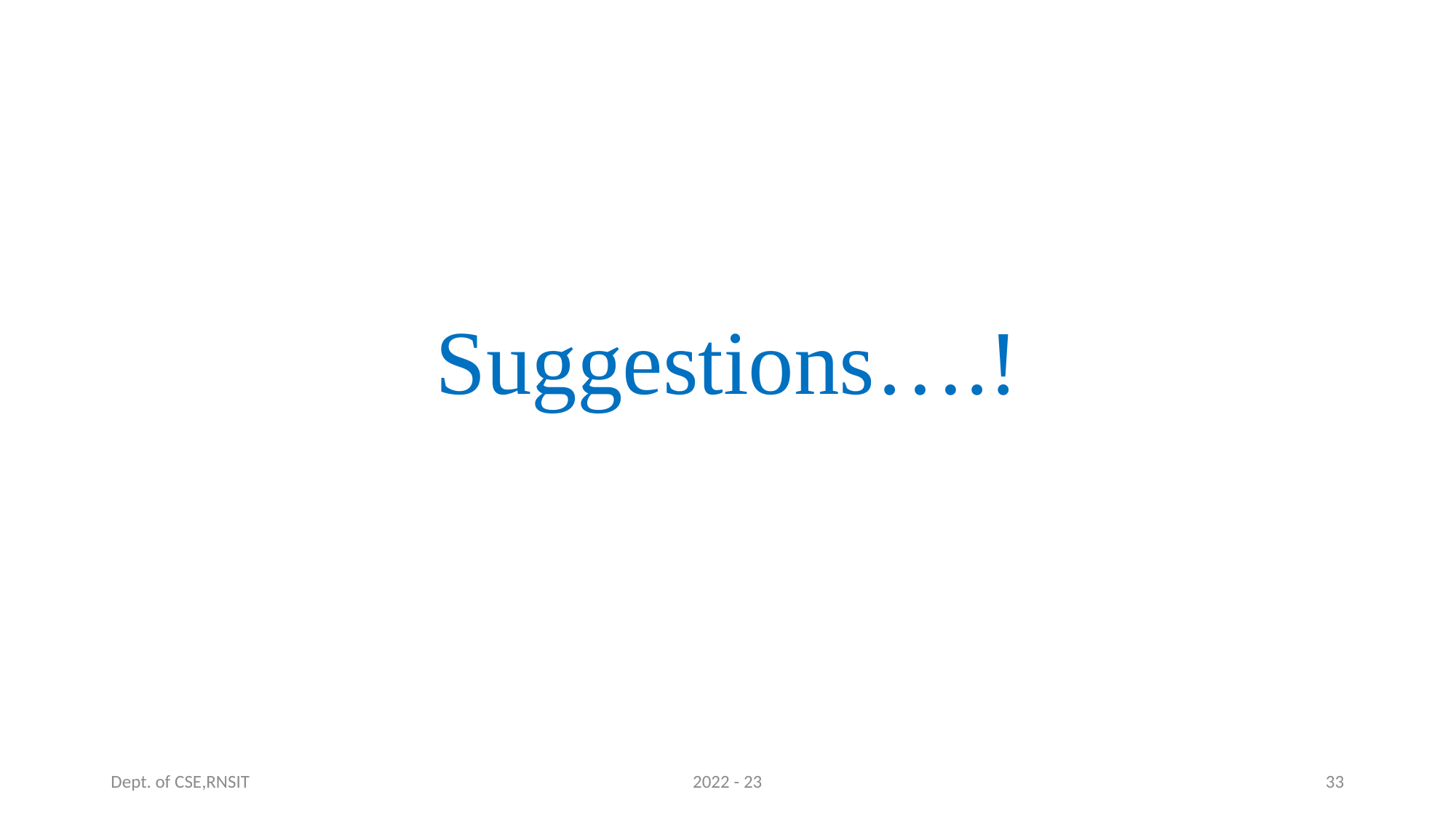

# Suggestions….!
Dept. of CSE,RNSIT
2022 - 23
33